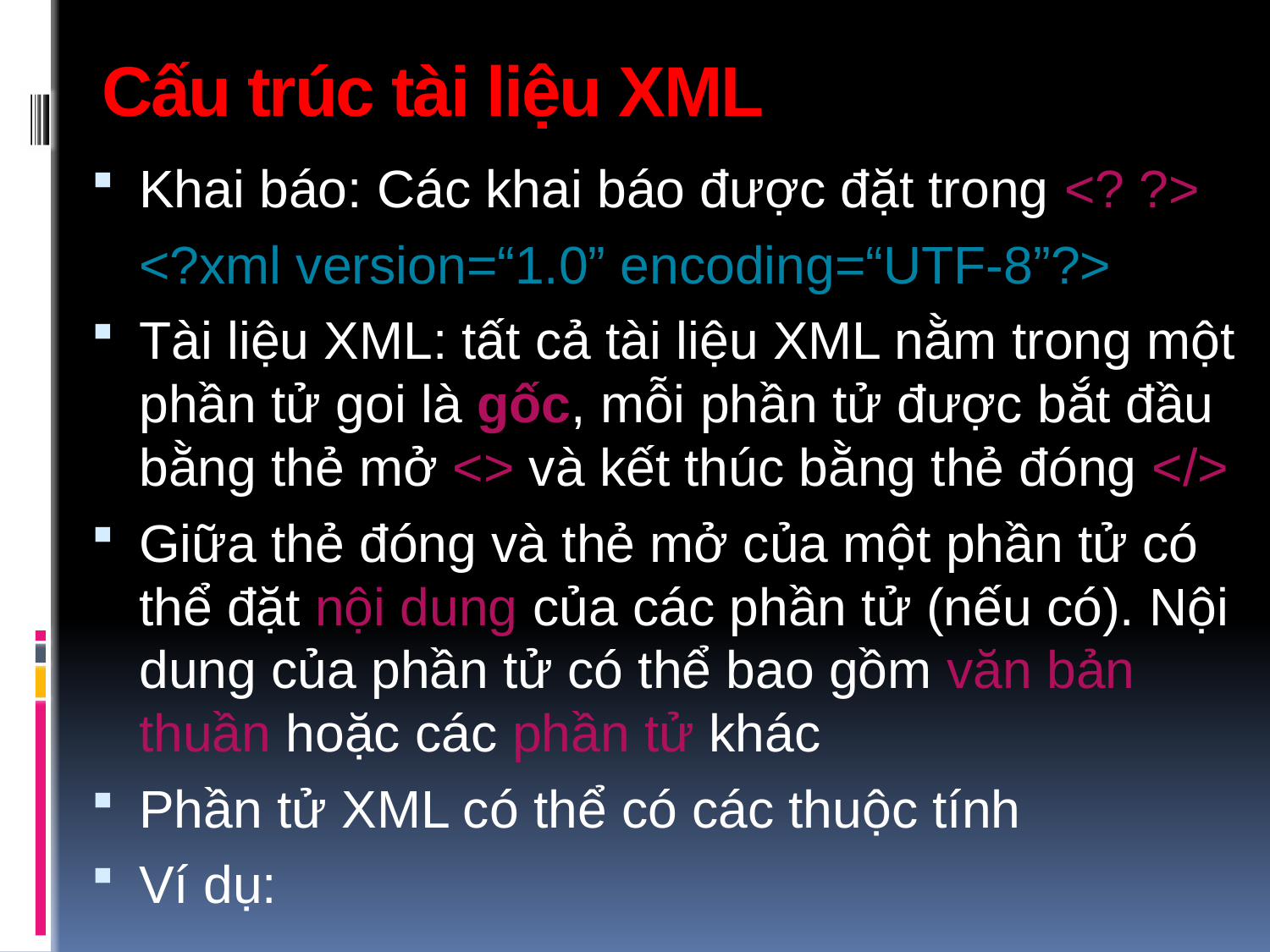

# Cấu trúc tài liệu XML
Khai báo: Các khai báo được đặt trong <? ?>
	<?xml version=“1.0” encoding=“UTF-8”?>
Tài liệu XML: tất cả tài liệu XML nằm trong một phần tử goi là gốc, mỗi phần tử được bắt đầu bằng thẻ mở <> và kết thúc bằng thẻ đóng </>
Giữa thẻ đóng và thẻ mở của một phần tử có thể đặt nội dung của các phần tử (nếu có). Nội dung của phần tử có thể bao gồm văn bản thuần hoặc các phần tử khác
Phần tử XML có thể có các thuộc tính
Ví dụ: